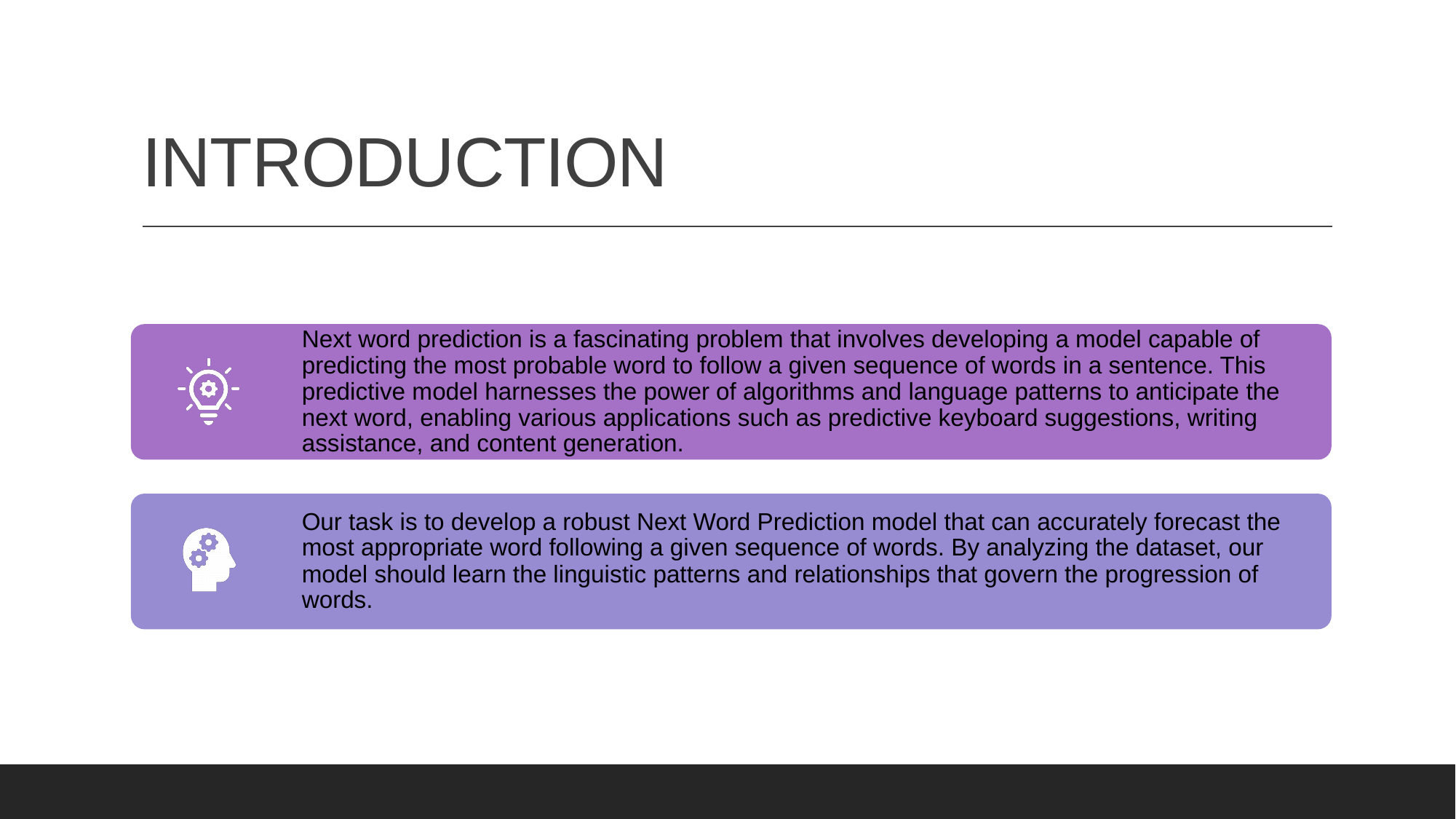

# INTRODUCTION
Next word prediction is a fascinating problem that involves developing a model capable of predicting the most probable word to follow a given sequence of words in a sentence. This predictive model harnesses the power of algorithms and language patterns to anticipate the next word, enabling various applications such as predictive keyboard suggestions, writing assistance, and content generation.
Our task is to develop a robust Next Word Prediction model that can accurately forecast the most appropriate word following a given sequence of words. By analyzing the dataset, our model should learn the linguistic patterns and relationships that govern the progression of words.